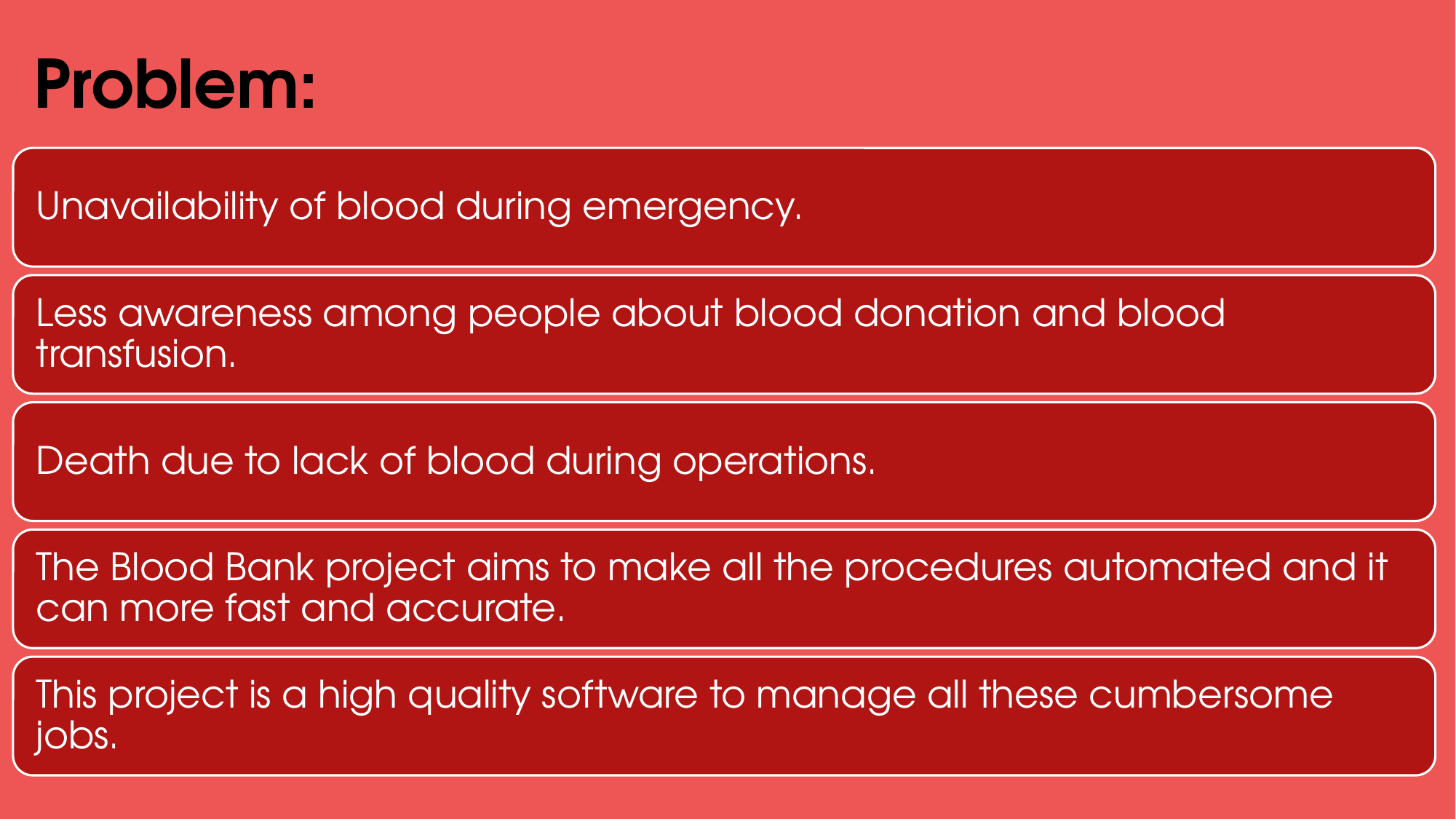

# Problem:
Unavailability of blood during emergency.
Less awareness among people about blood donation and blood transfusion.
Death due to lack of blood during operations.
The Blood Bank project aims to make all the procedures automated and it can more fast and accurate.
This project is a high quality software to manage all these cumbersome jobs.
ADD A FOOTER
2/25/2019